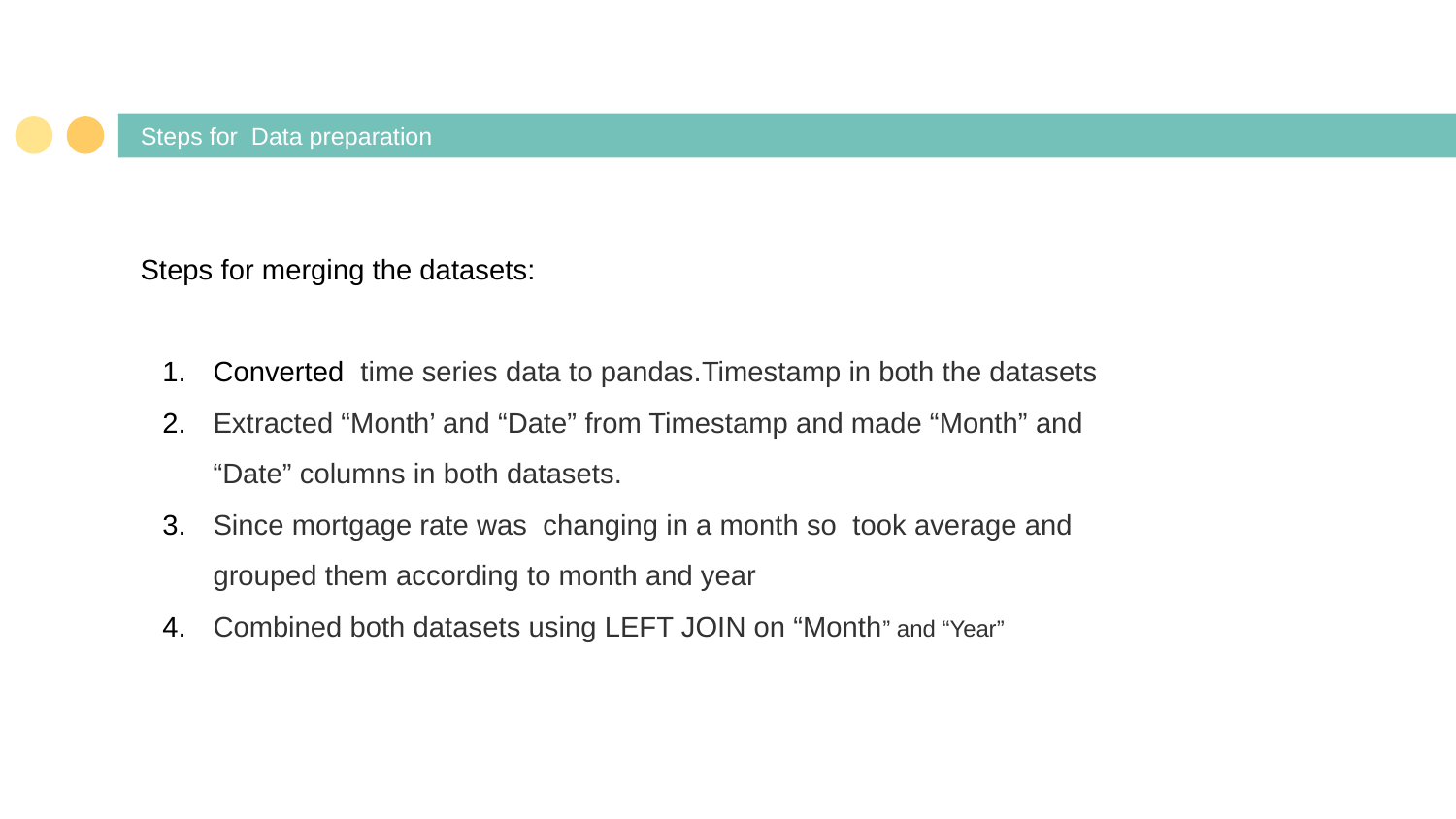

# Steps for  Data preparation
Steps for merging the datasets:

Converted  time series data to pandas.Timestamp in both the datasets
Extracted “Month’ and “Date” from Timestamp and made “Month” and “Date” columns in both datasets.
Since mortgage rate was  changing in a month so  took average and grouped them according to month and year
Combined both datasets using LEFT JOIN on “Month” and “Year”